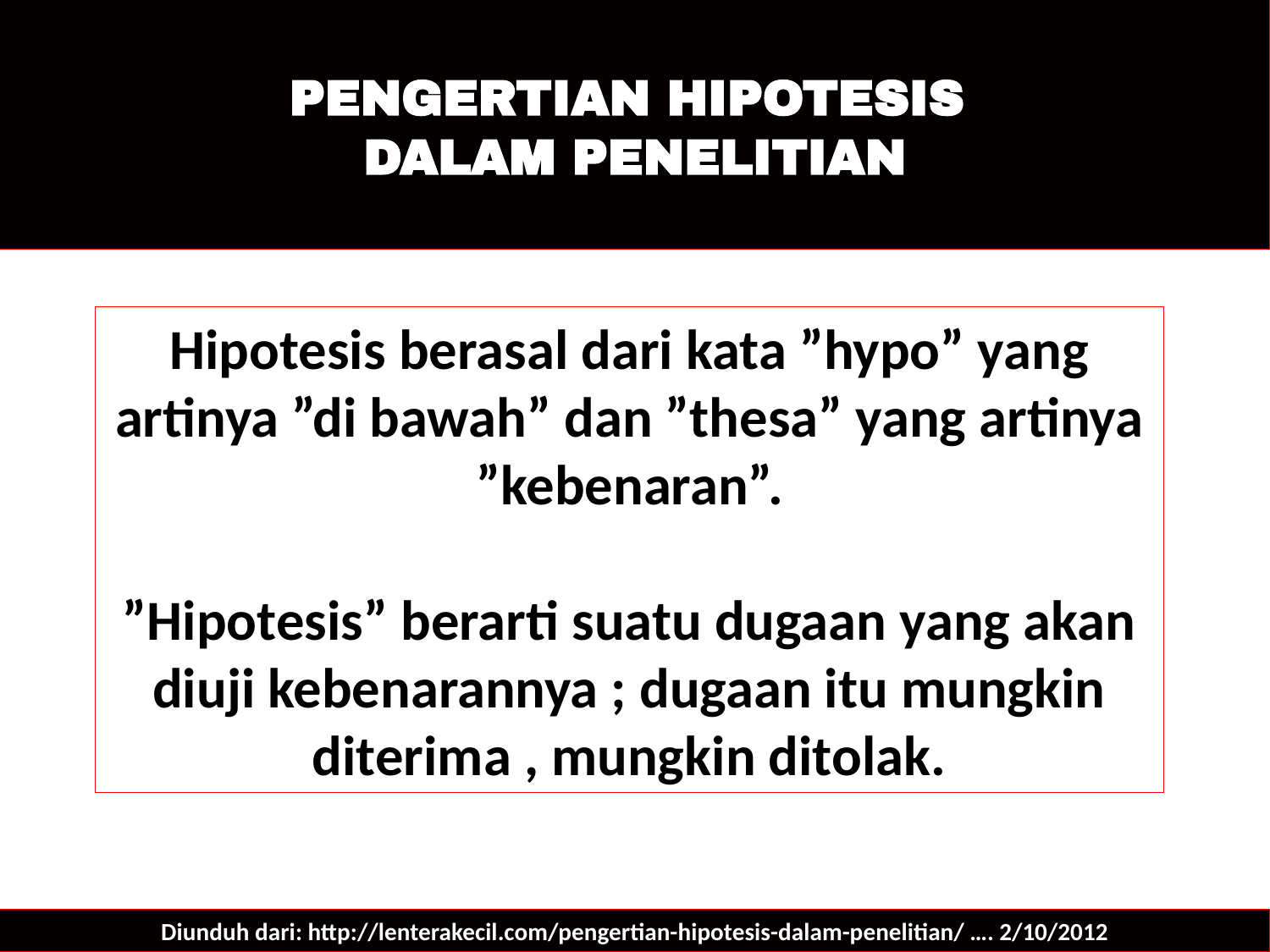

PENGERTIAN HIPOTESIS
DALAM PENELITIAN

Hipotesis berasal dari kata ”hypo” yang artinya ”di bawah” dan ”thesa” yang artinya ”kebenaran”.

”Hipotesis” berarti suatu dugaan yang akan diuji kebenarannya ; dugaan itu mungkin diterima , mungkin ditolak.
Diunduh dari: http://lenterakecil.com/pengertian-hipotesis-dalam-penelitian/ …. 2/10/2012